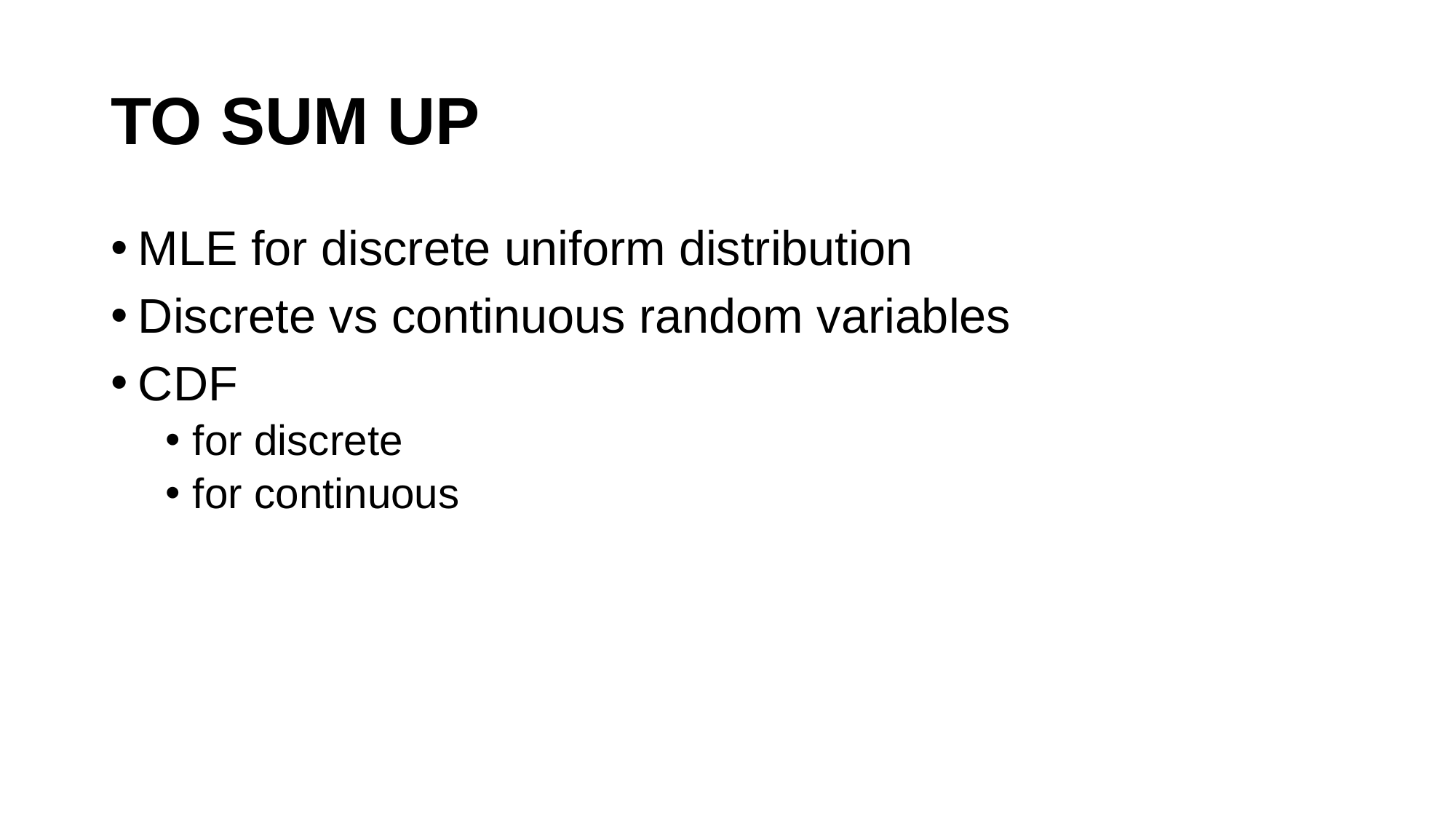

# TO SUM UP
MLE for discrete uniform distribution
Discrete vs continuous random variables
CDF
for discrete
for continuous